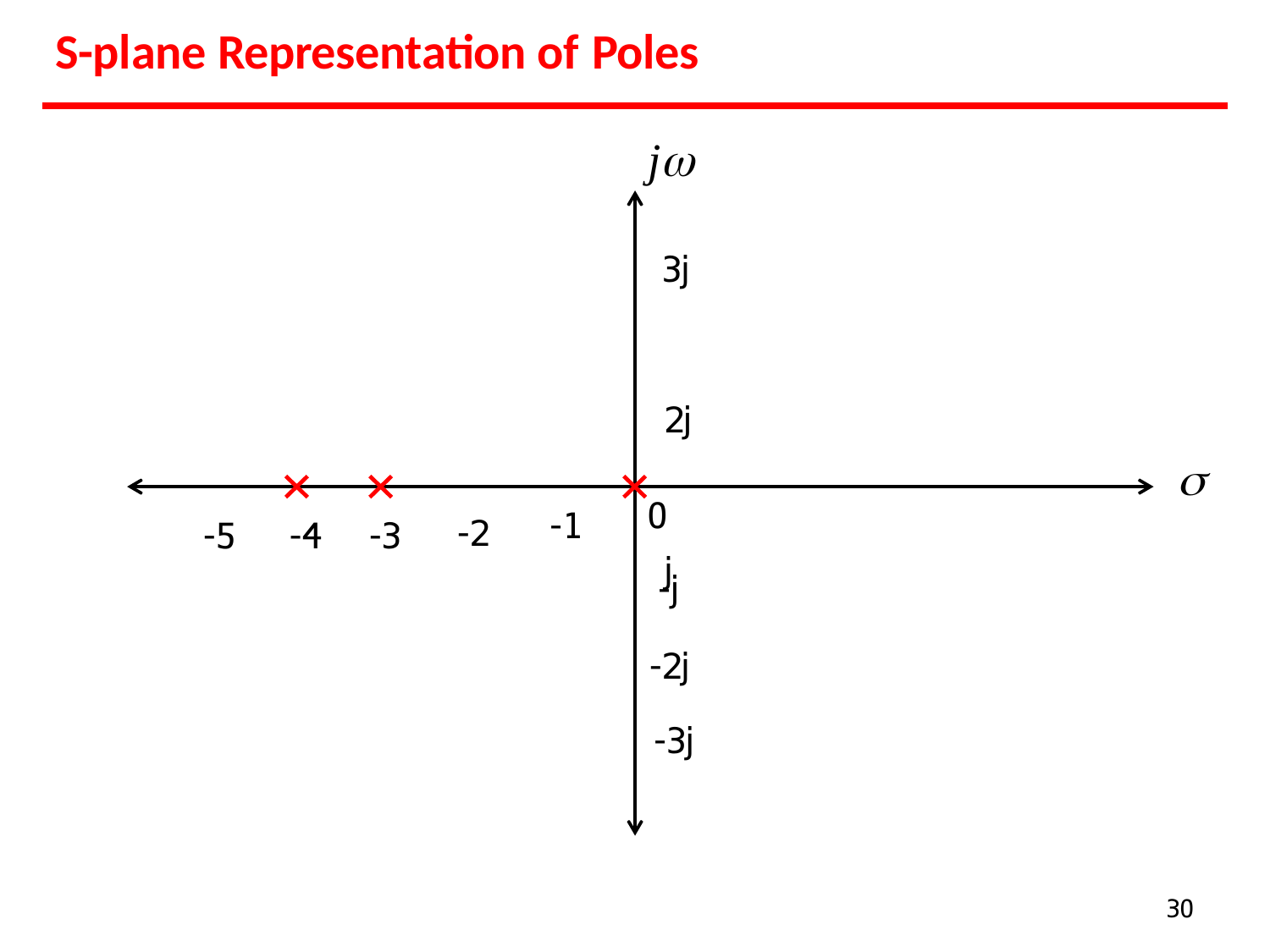

# S-plane Representation of Poles

jω
3j  2j   j

σ
0
-j
-2j
-3j
-1
-2
-5	-4	-3
30